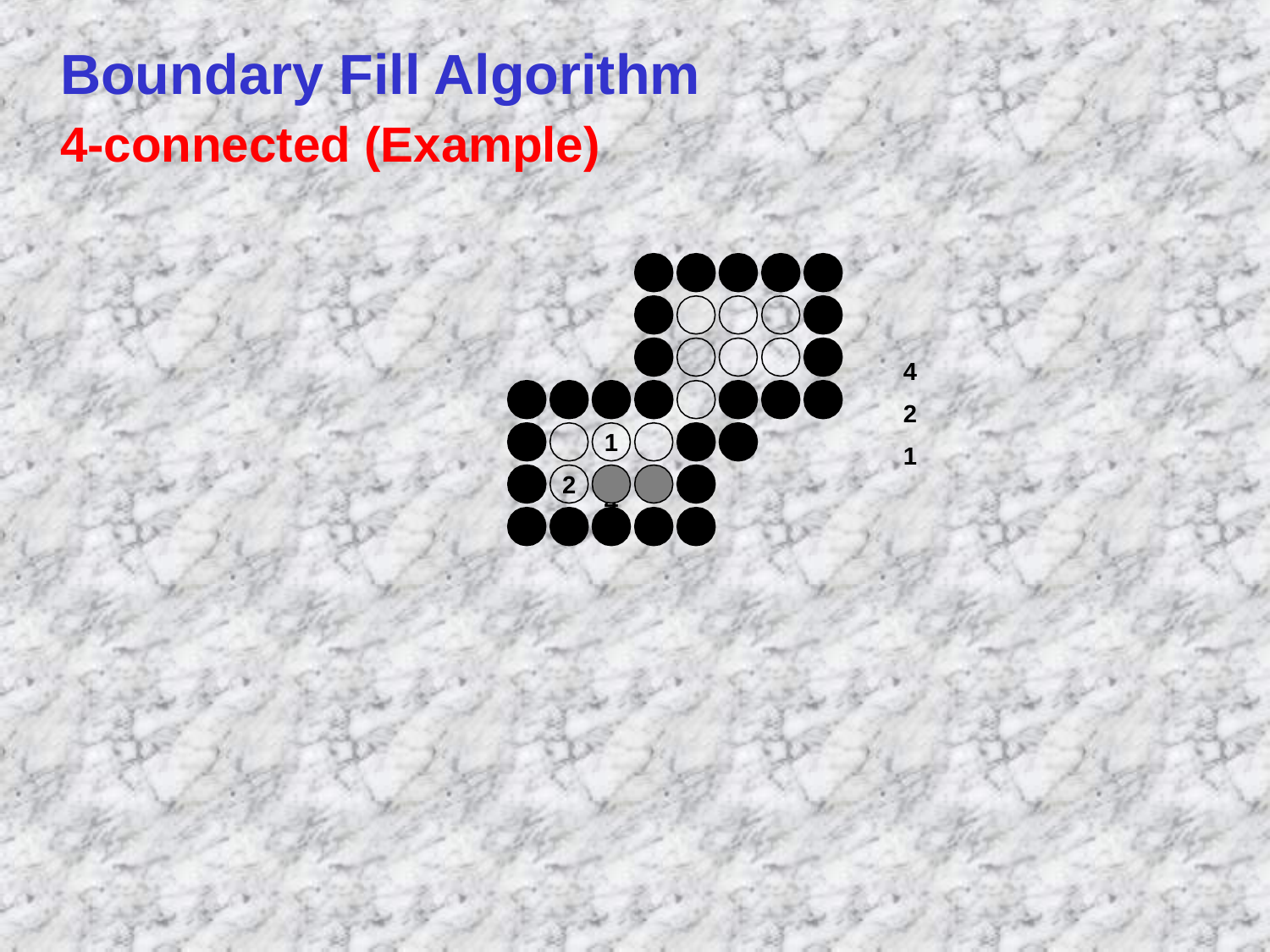

# Boundary Fill Algorithm
4-connected (Example)

4
2
1

1	4

2